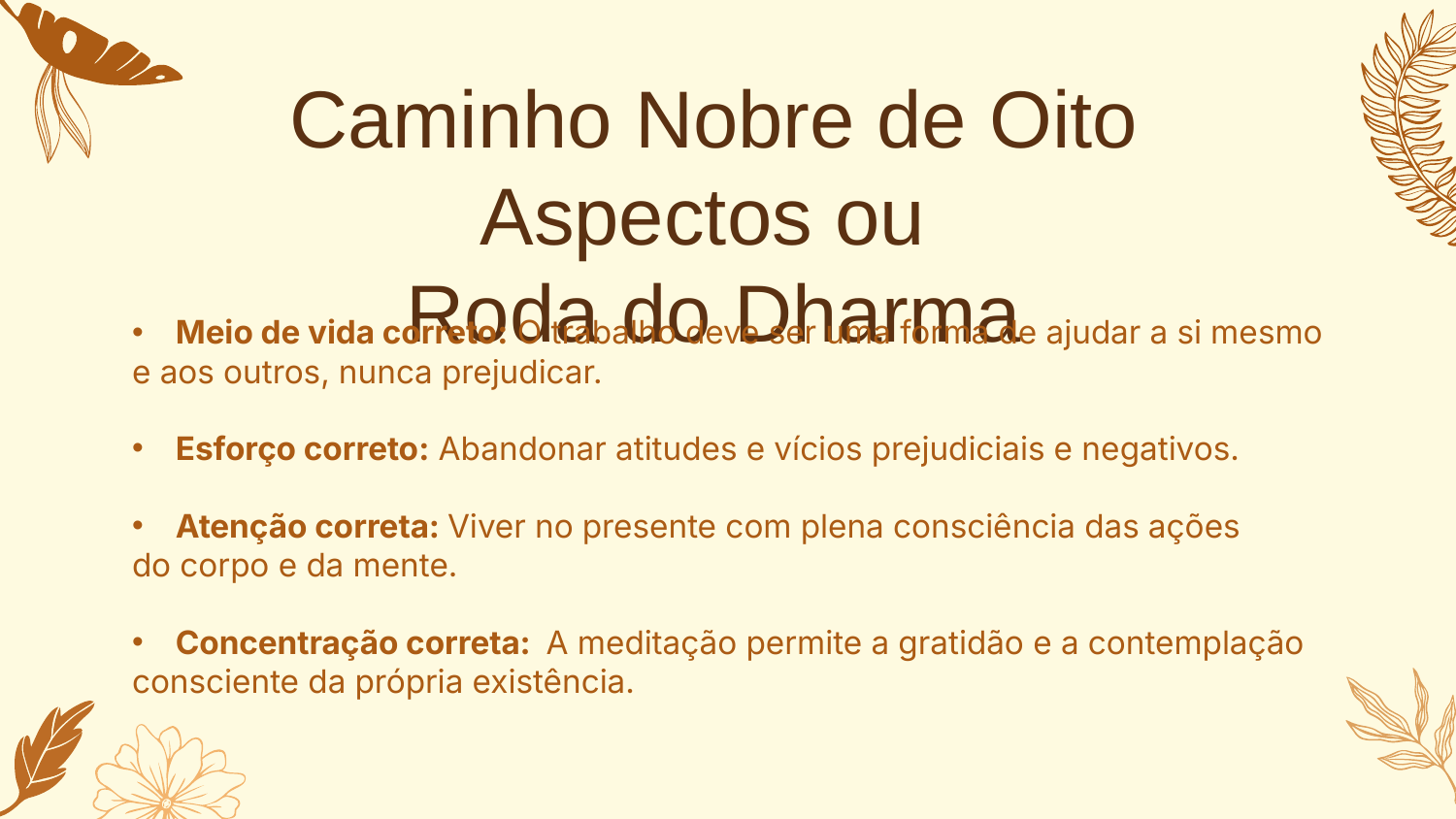

# Caminho Nobre de Oito Aspectos ou Roda do Dharma

 Meio de vida correto: O trabalho deve ser uma forma de ajudar a si mesmo
e aos outros, nunca prejudicar.

 Esforço correto: Abandonar atitudes e vícios prejudiciais e negativos.

 Atenção correta: Viver no presente com plena consciência das ações
do corpo e da mente.

 Concentração correta:  A meditação permite a gratidão e a contemplação
consciente da própria existência.